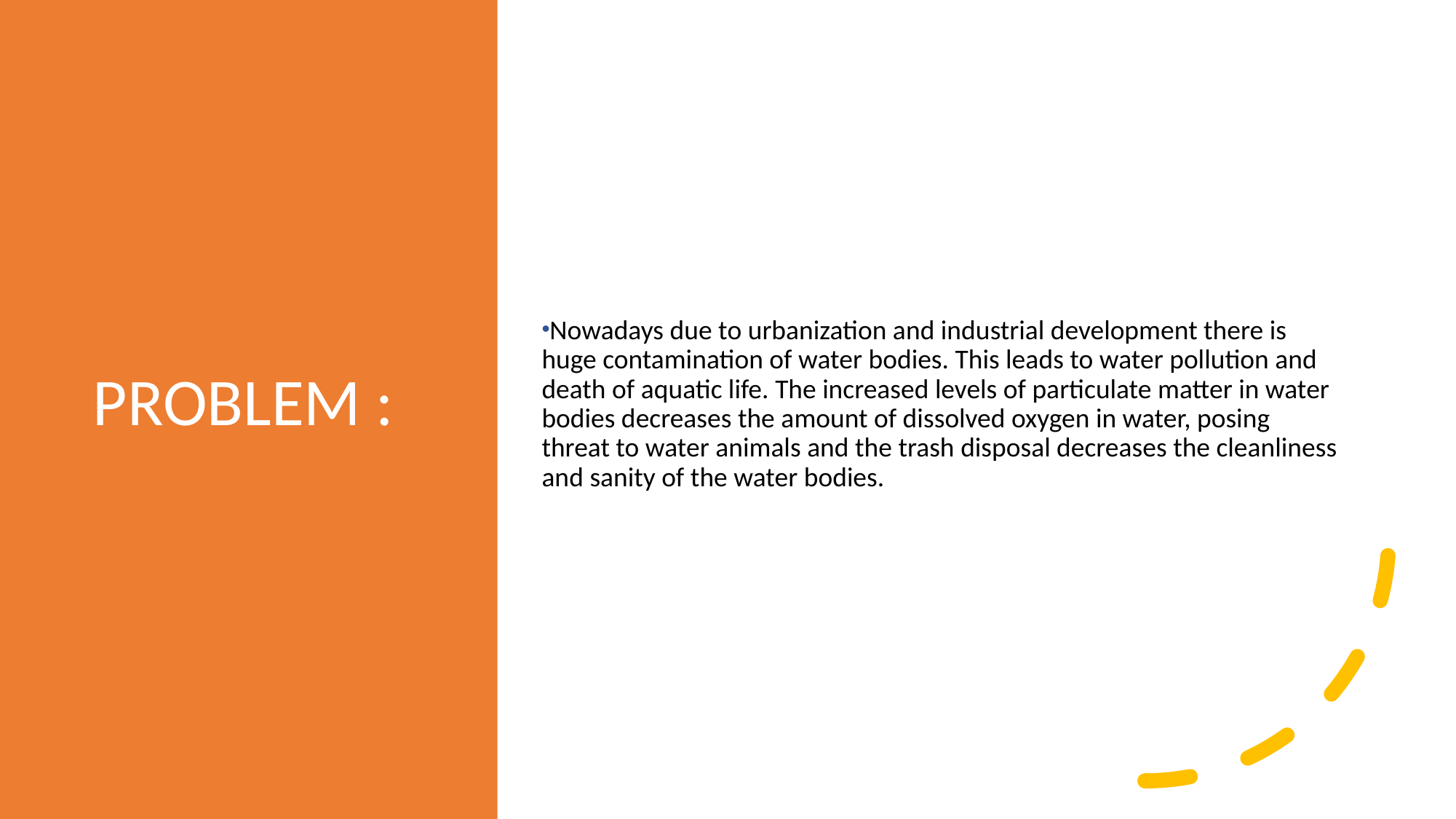

PROBLEM :
Nowadays due to urbanization and industrial development there is huge contamination of water bodies. This leads to water pollution and death of aquatic life. The increased levels of particulate matter in water bodies decreases the amount of dissolved oxygen in water, posing threat to water animals and the trash disposal decreases the cleanliness and sanity of the water bodies.